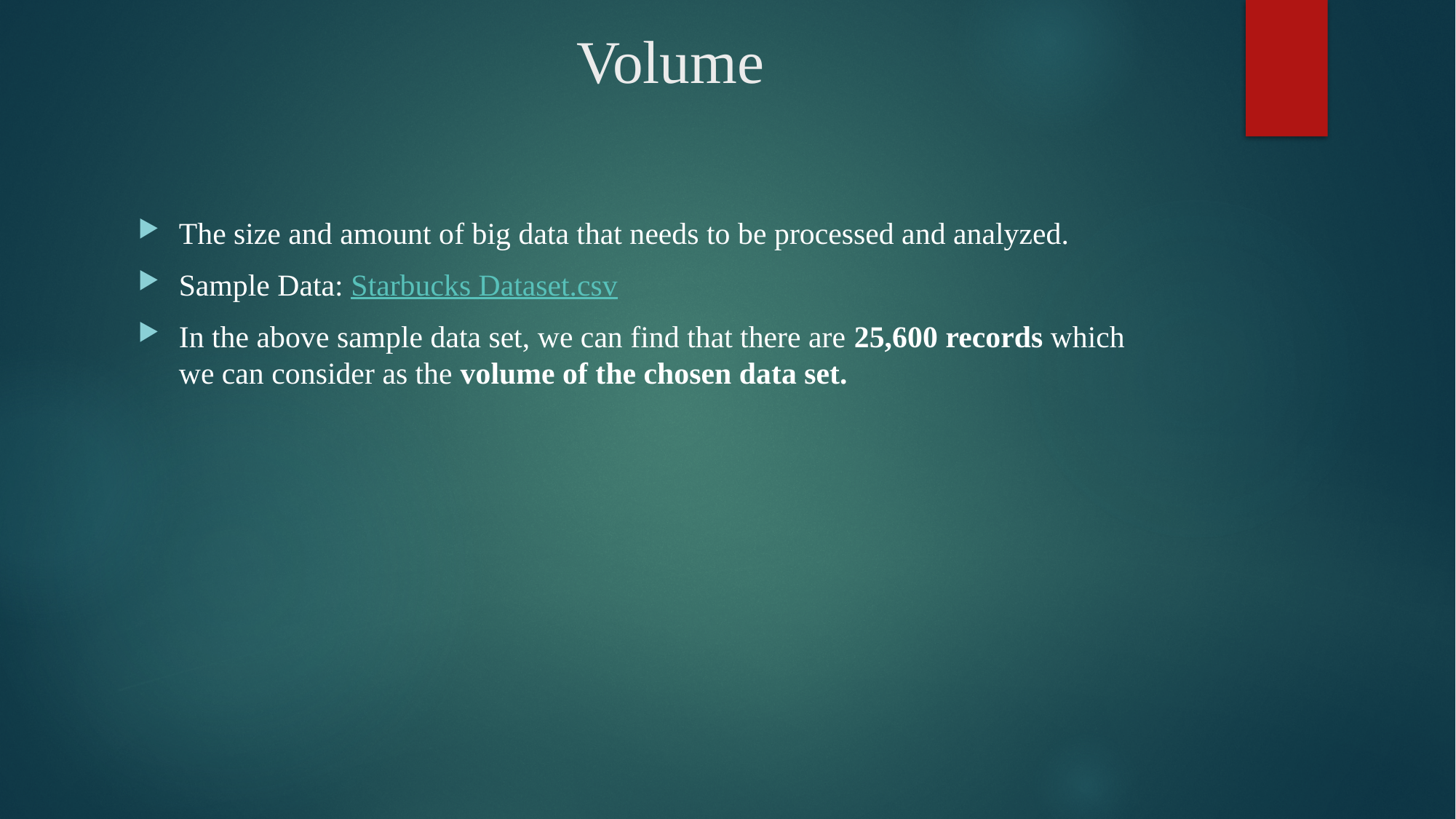

# Volume
The size and amount of big data that needs to be processed and analyzed.
Sample Data: Starbucks Dataset.csv
In the above sample data set, we can find that there are 25,600 records which we can consider as the volume of the chosen data set.